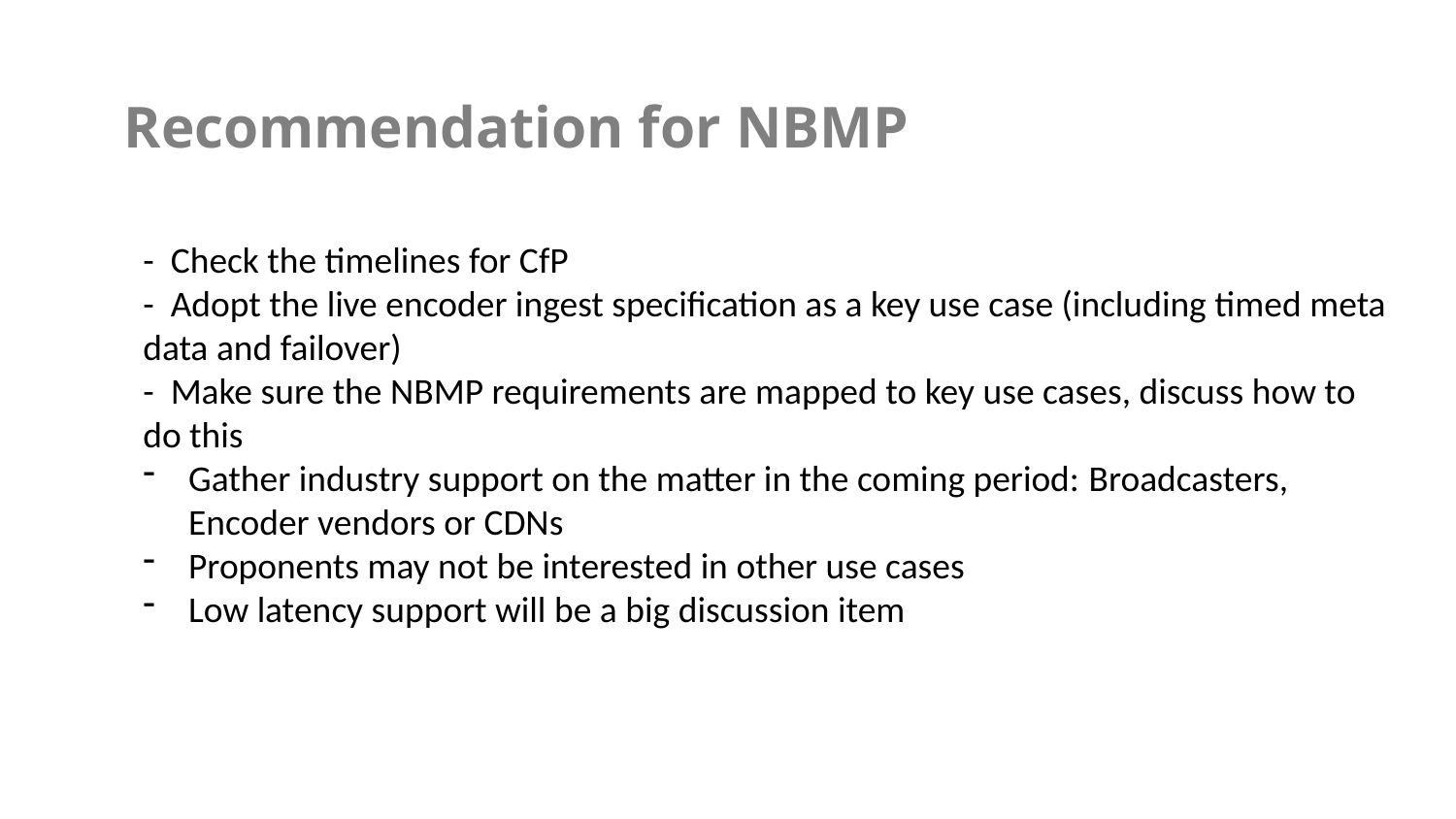

# Recommendation for NBMP
-  Check the timelines for CfP
-  Adopt the live encoder ingest specification as a key use case (including timed meta data and failover)
-  Make sure the NBMP requirements are mapped to key use cases, discuss how to do this
Gather industry support on the matter in the coming period: Broadcasters, Encoder vendors or CDNs
Proponents may not be interested in other use cases
Low latency support will be a big discussion item